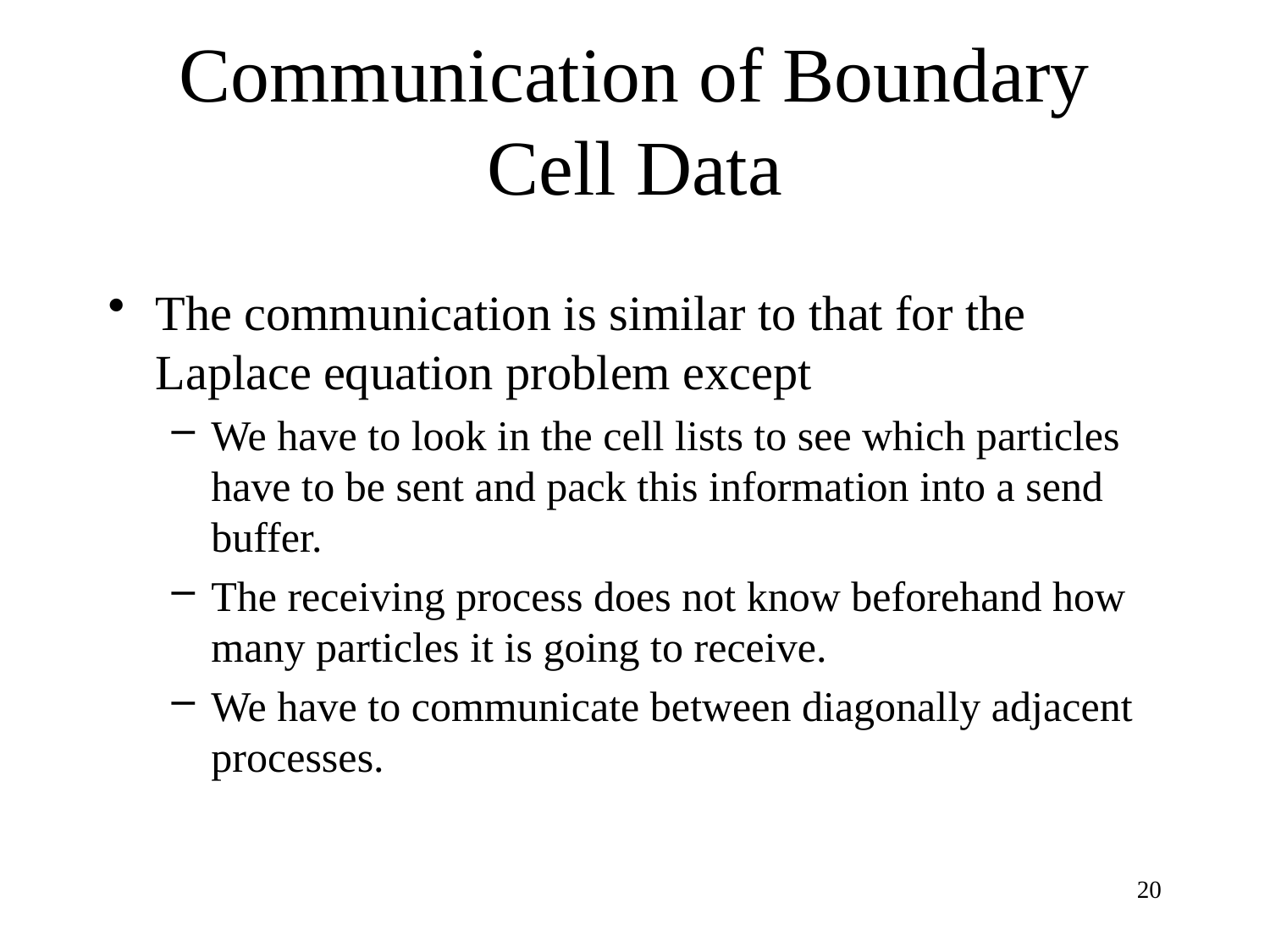

# Communication of Boundary Cell Data
The communication is similar to that for the Laplace equation problem except
We have to look in the cell lists to see which particles have to be sent and pack this information into a send buffer.
The receiving process does not know beforehand how many particles it is going to receive.
We have to communicate between diagonally adjacent processes.
20